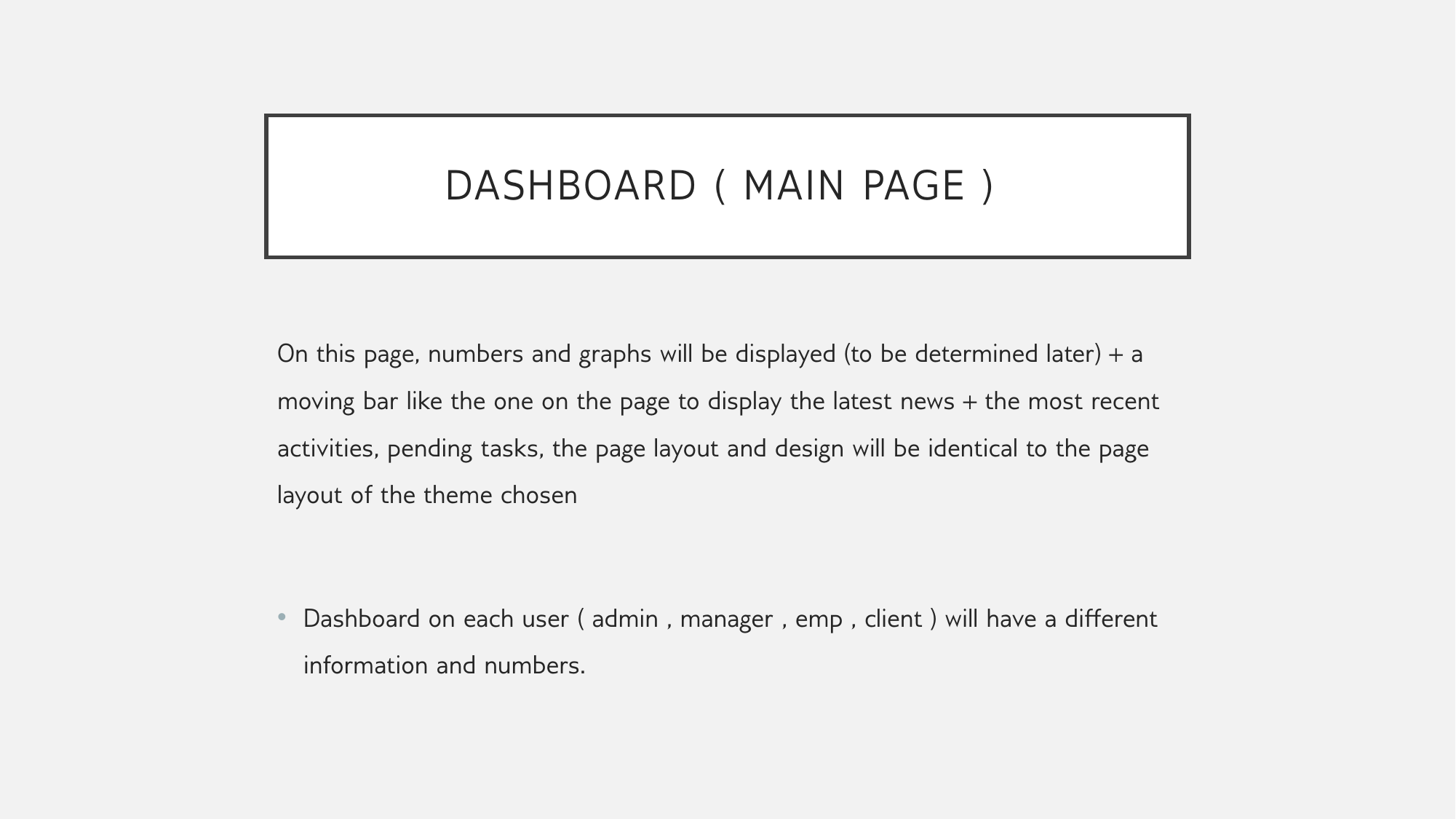

# Dashboard ( main Page )
On this page, numbers and graphs will be displayed (to be determined later) + a moving bar like the one on the page to display the latest news + the most recent activities, pending tasks, the page layout and design will be identical to the page layout of the theme chosen

Dashboard on each user ( admin , manager , emp , client ) will have a different information and numbers.